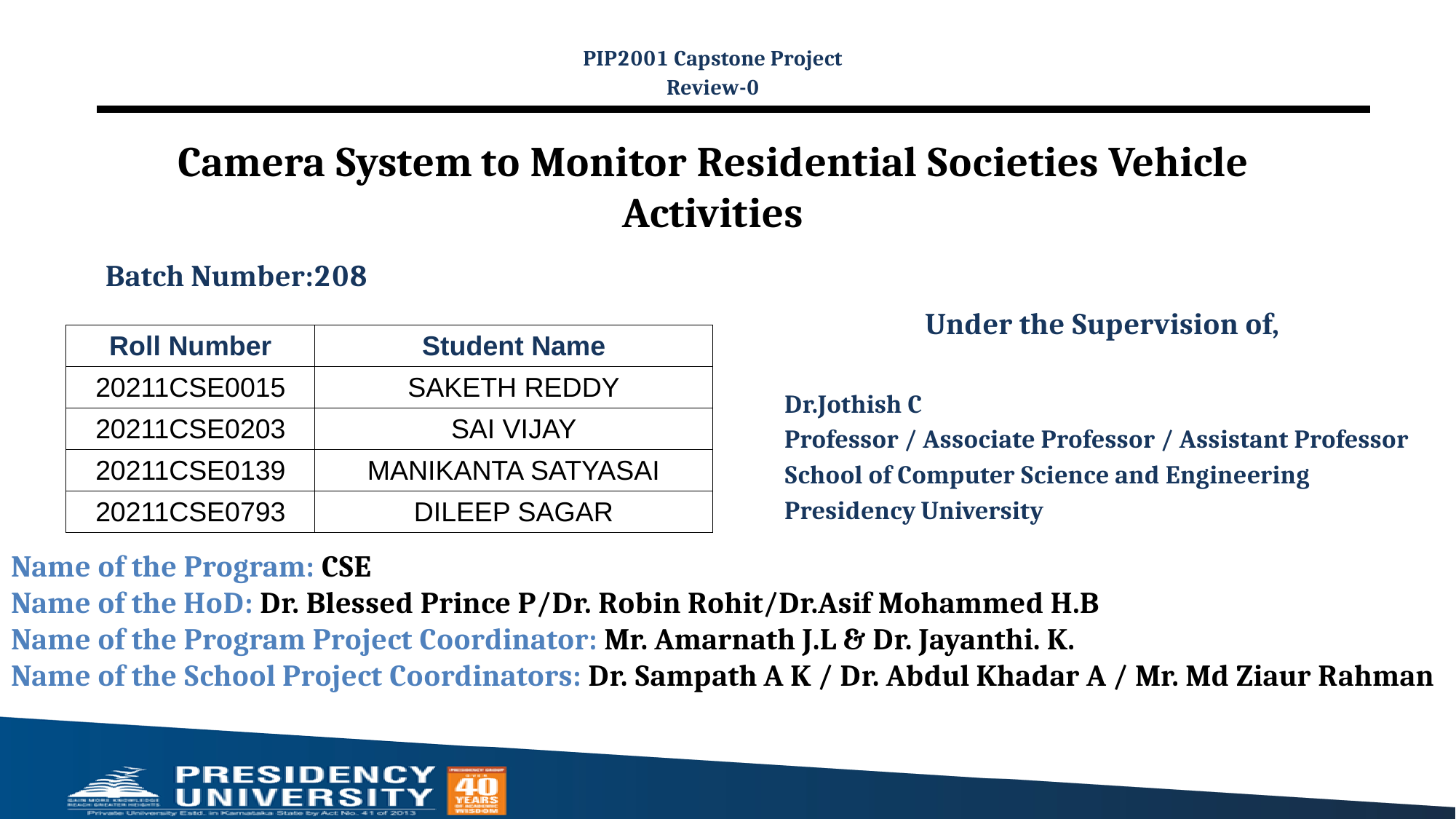

PIP2001 Capstone Project
Review-0
# Camera System to Monitor Residential Societies Vehicle Activities
Batch Number:208

Under the Supervision of,

Dr.Jothish C
Professor / Associate Professor / Assistant Professor
School of Computer Science and Engineering
Presidency University

| Roll Number | Student Name |
| --- | --- |
| 20211CSE0015 | SAKETH REDDY |
| 20211CSE0203 | SAI VIJAY |
| 20211CSE0139 | MANIKANTA SATYASAI |
| 20211CSE0793 | DILEEP SAGAR |
Name of the Program: CSE
Name of the HoD: Dr. Blessed Prince P/Dr. Robin Rohit/Dr.Asif Mohammed H.B
Name of the Program Project Coordinator: Mr. Amarnath J.L & Dr. Jayanthi. K.
Name of the School Project Coordinators: Dr. Sampath A K / Dr. Abdul Khadar A / Mr. Md Ziaur Rahman